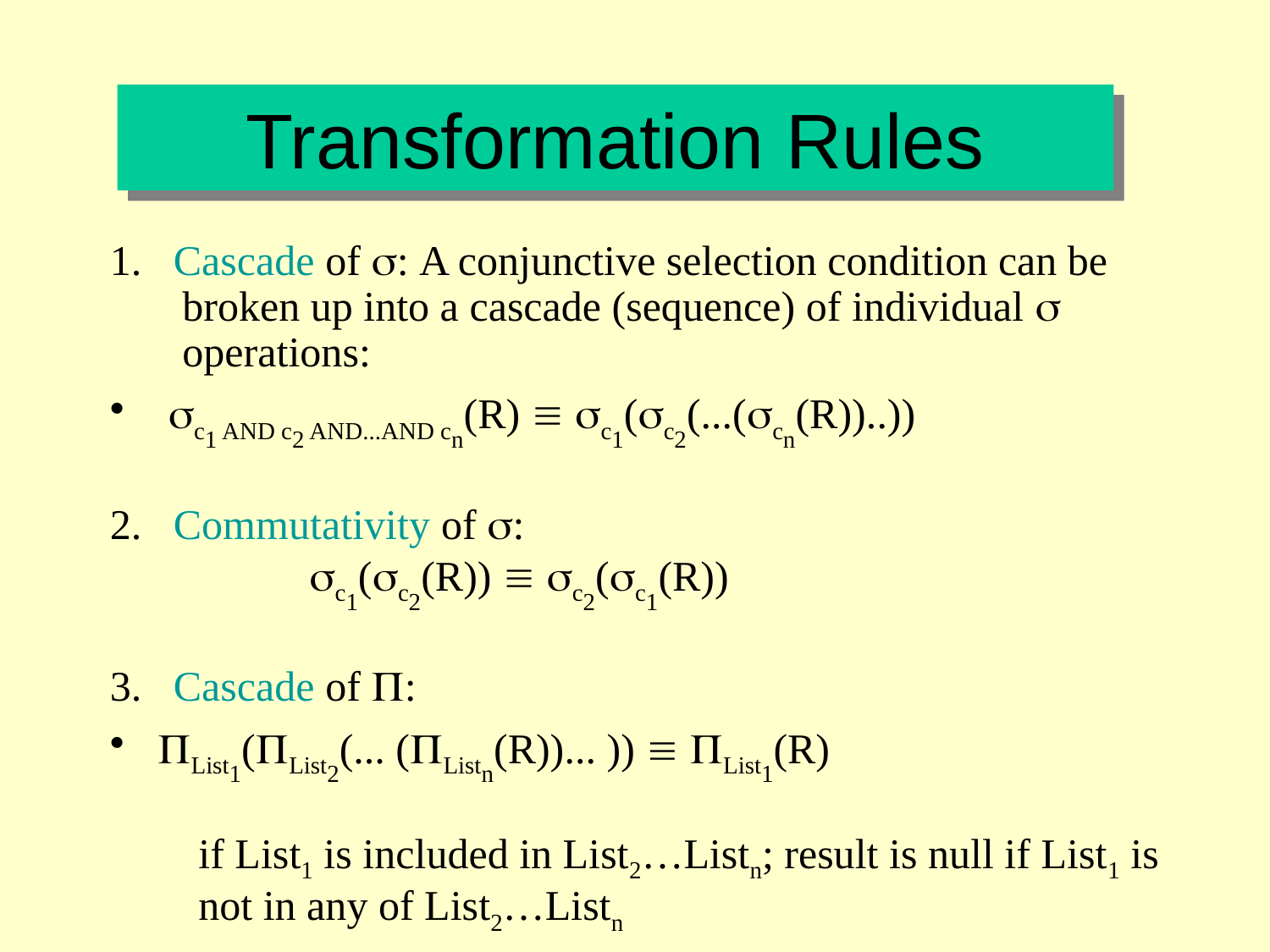

# Transformation Rules

1.   Cascade of σ: A conjunctive selection condition can be broken up into a cascade (sequence) of individual σ operations:
    σc1 AND c2 AND...AND cn(R) ≡ σc1(σc2(...(σcn(R))..))
2.   Commutativity of σ:
	σc1(σc2(R)) ≡ σc2(σc1(R))
3.   Cascade of Π:
   ΠList1(ΠList2(... (ΠListn(R))... )) ≡ ΠList1(R)
if List1 is included in List2…Listn; result is null if List1 is not in any of List2…Listn